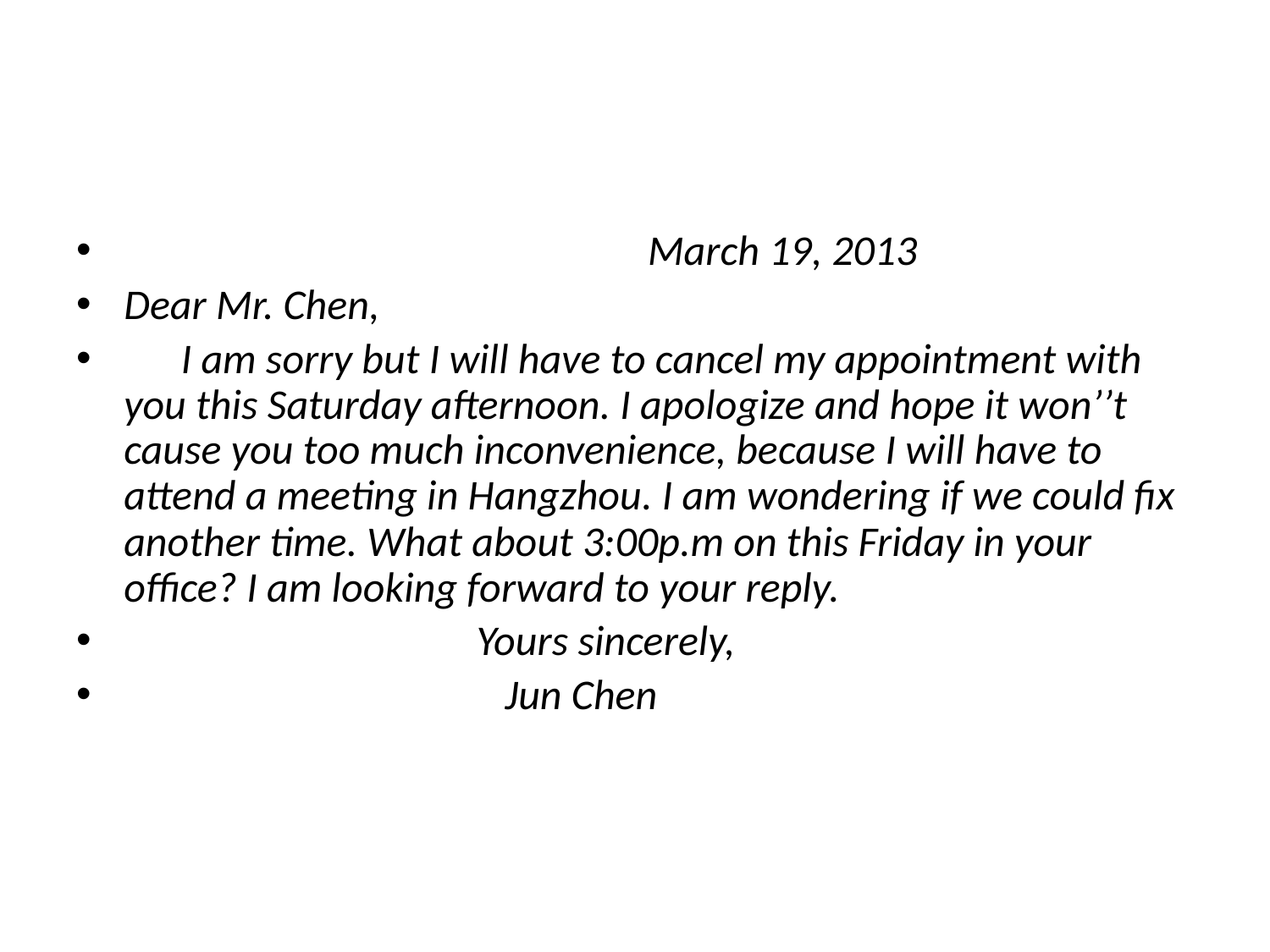

#
                                                       March 19, 2013
Dear Mr. Chen,
      I am sorry but I will have to cancel my appointment with you this Saturday afternoon. I apologize and hope it won’’t cause you too much inconvenience, because I will have to attend a meeting in Hangzhou. I am wondering if we could fix another time. What about 3:00p.m on this Friday in your office? I am looking forward to your reply.
                                     Yours sincerely,
                                        Jun Chen